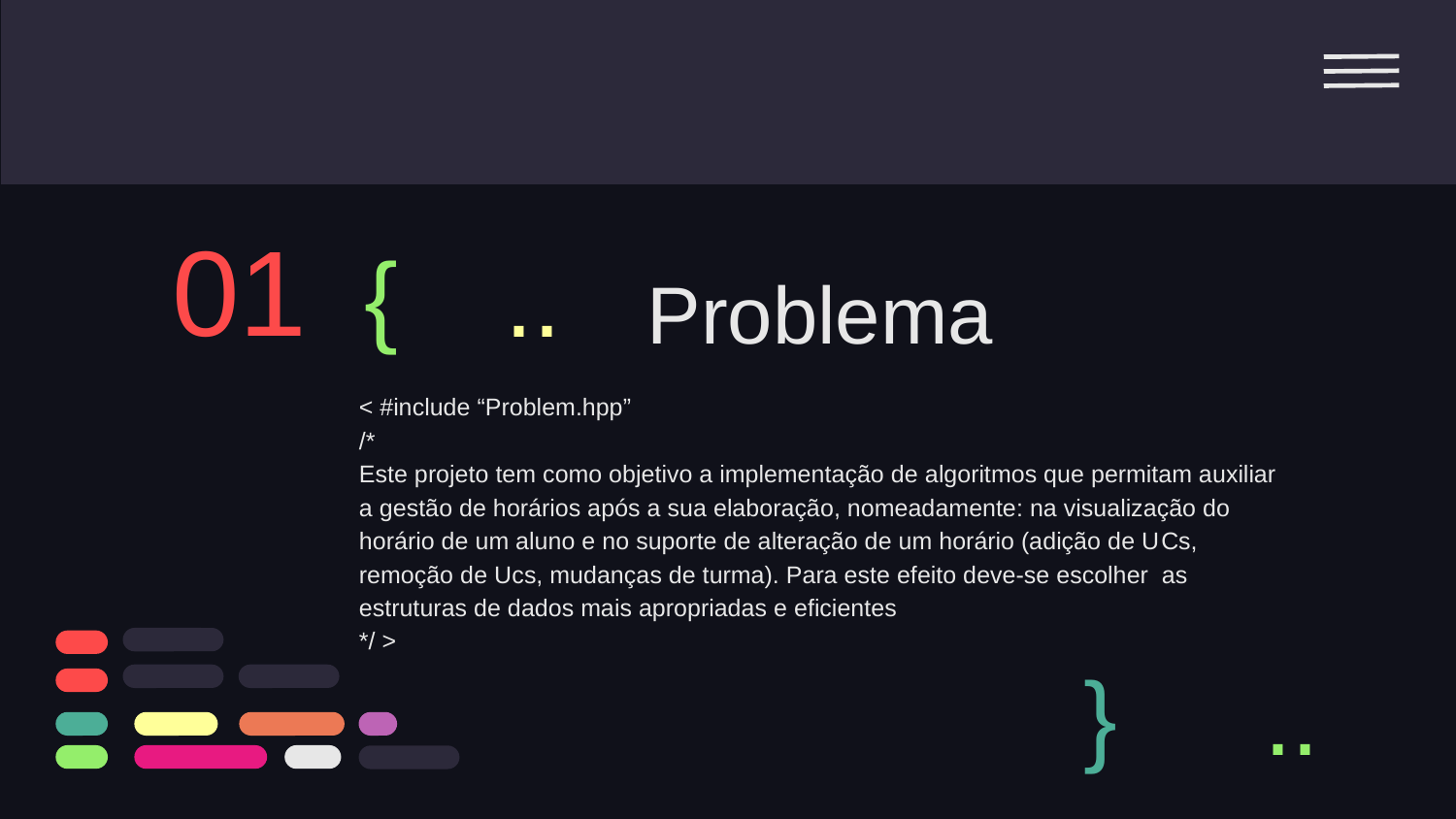

01
# Problema
{
..
< #include “Problem.hpp”
/*
Este projeto tem como objetivo a implementação de algoritmos que permitam auxiliar a gestão de horários após a sua elaboração, nomeadamente: na visualização do horário de um aluno e no suporte de alteração de um horário (adição de UCs, remoção de Ucs, mudanças de turma). Para este efeito deve-se escolher  as estruturas de dados mais apropriadas e eficientes
*/ >

}
..